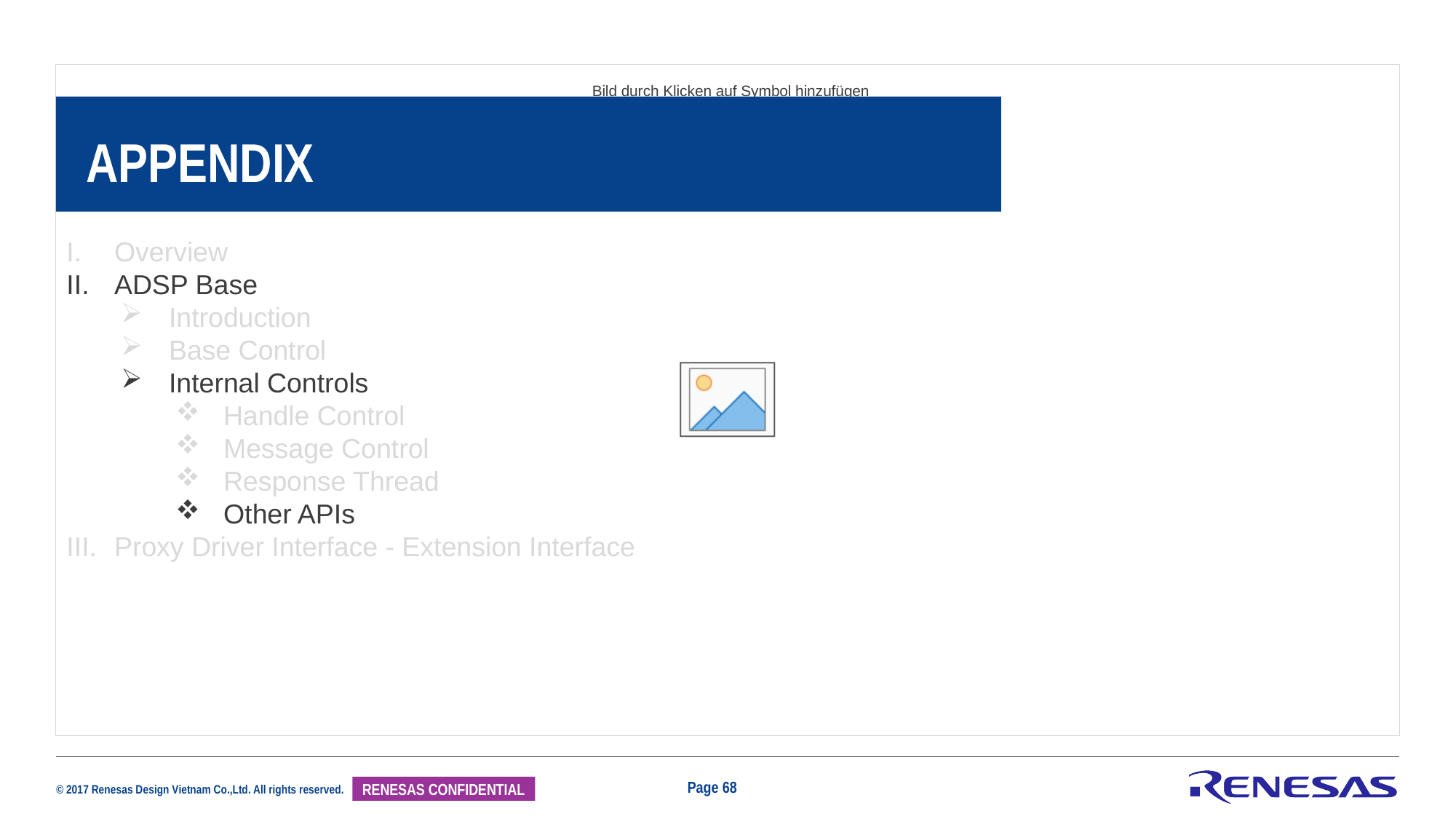

APPENDIX
Overview
ADSP Base
Introduction
Base Control
Internal Controls
Handle Control
Message Control
Response Thread
Other APIs
Proxy Driver Interface - Extension Interface
Page 68